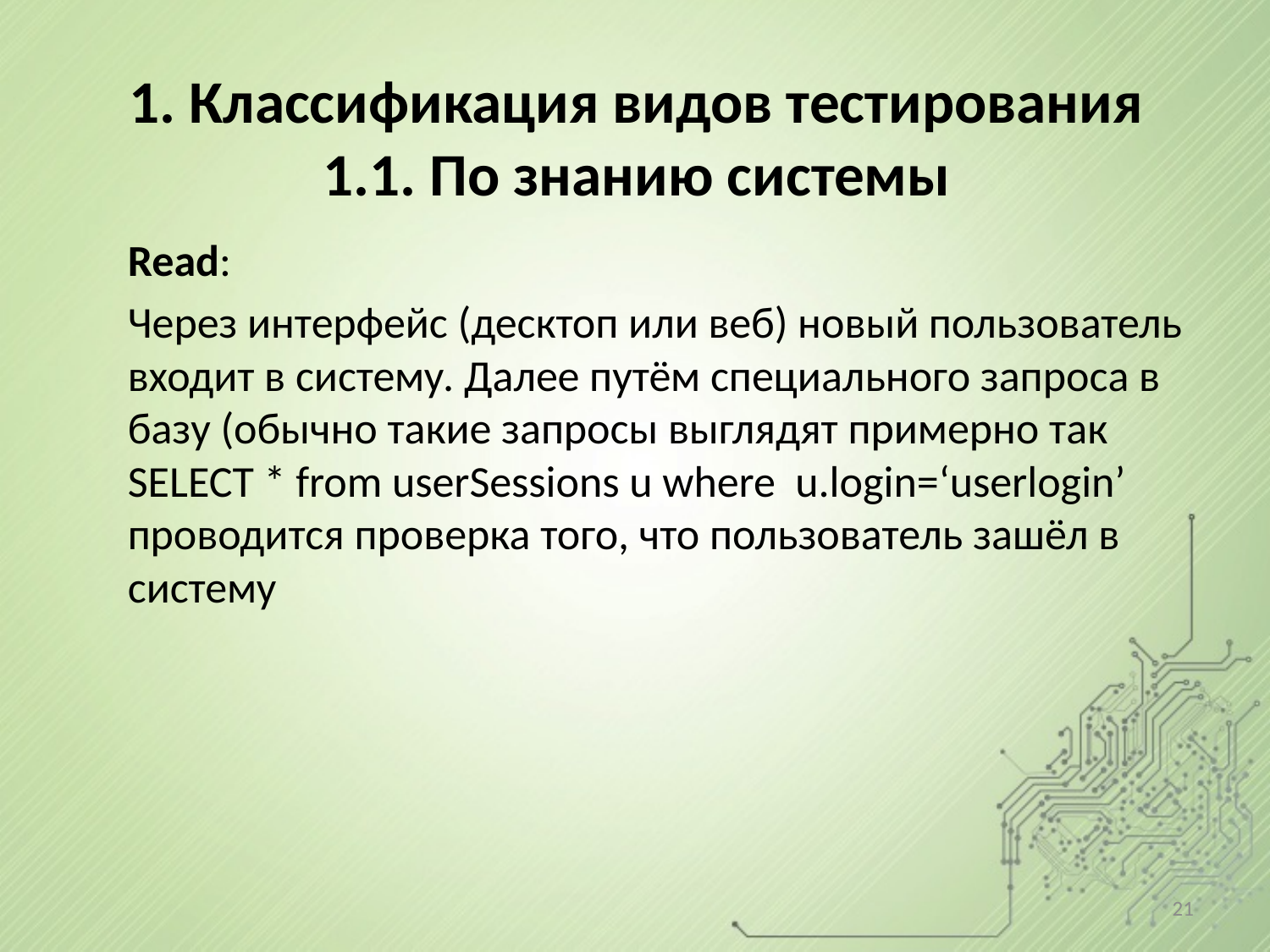

# 1. Классификация видов тестирования 1.1. По знанию системы
Read:
Через интерфейс (десктоп или веб) новый пользователь входит в систему. Далее путём специального запроса в базу (обычно такие запросы выглядят примерно так
SELECT * from userSessions u where  u.login=‘userlogin’
проводится проверка того, что пользователь зашёл в систему

21